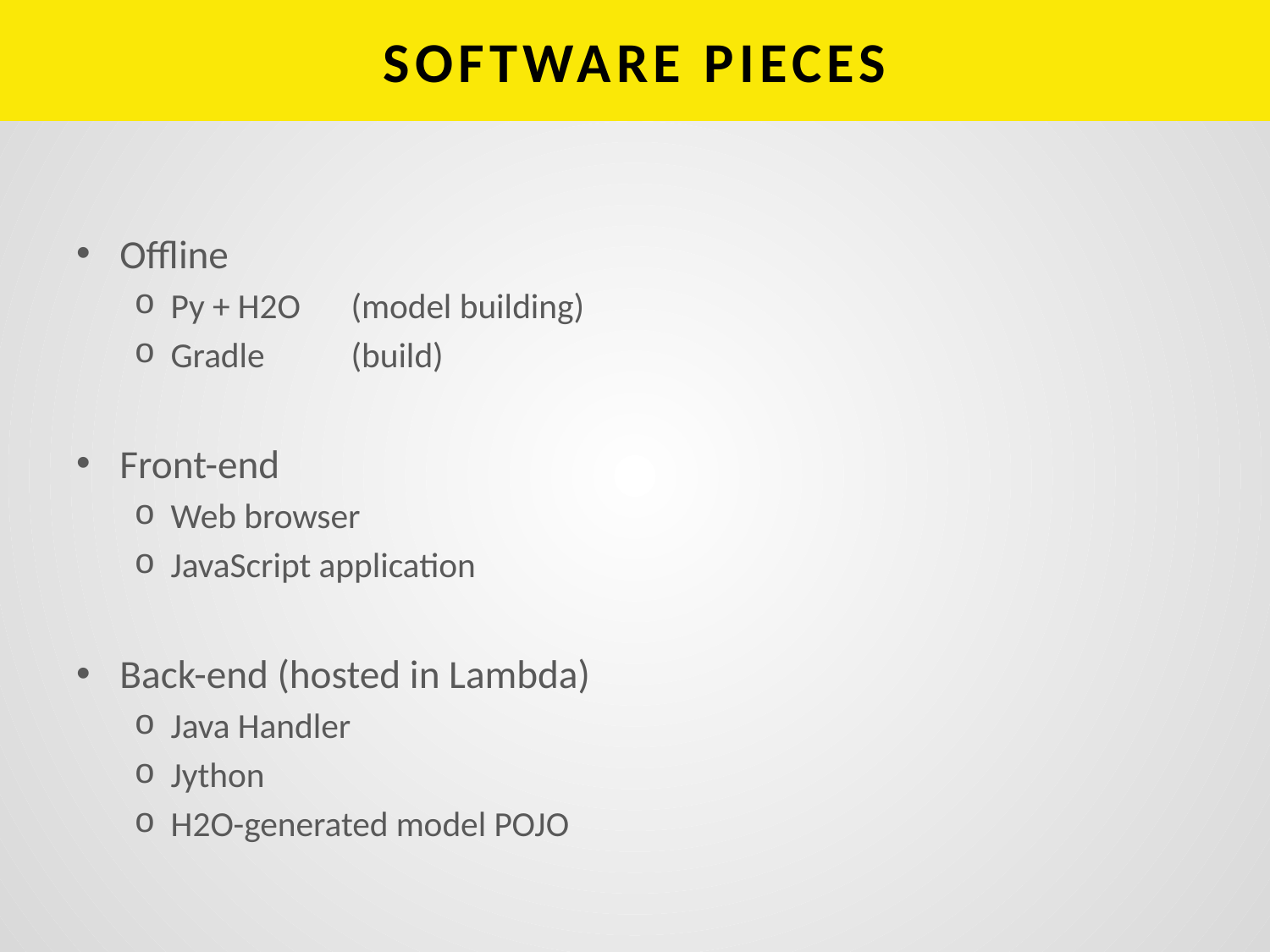

# SOFTWARE PIECES
Offline
Py + H2O		(model building)
Gradle		(build)

Front-end
Web browser
JavaScript application

Back-end (hosted in Lambda)
Java Handler
Jython
H2O-generated model POJO